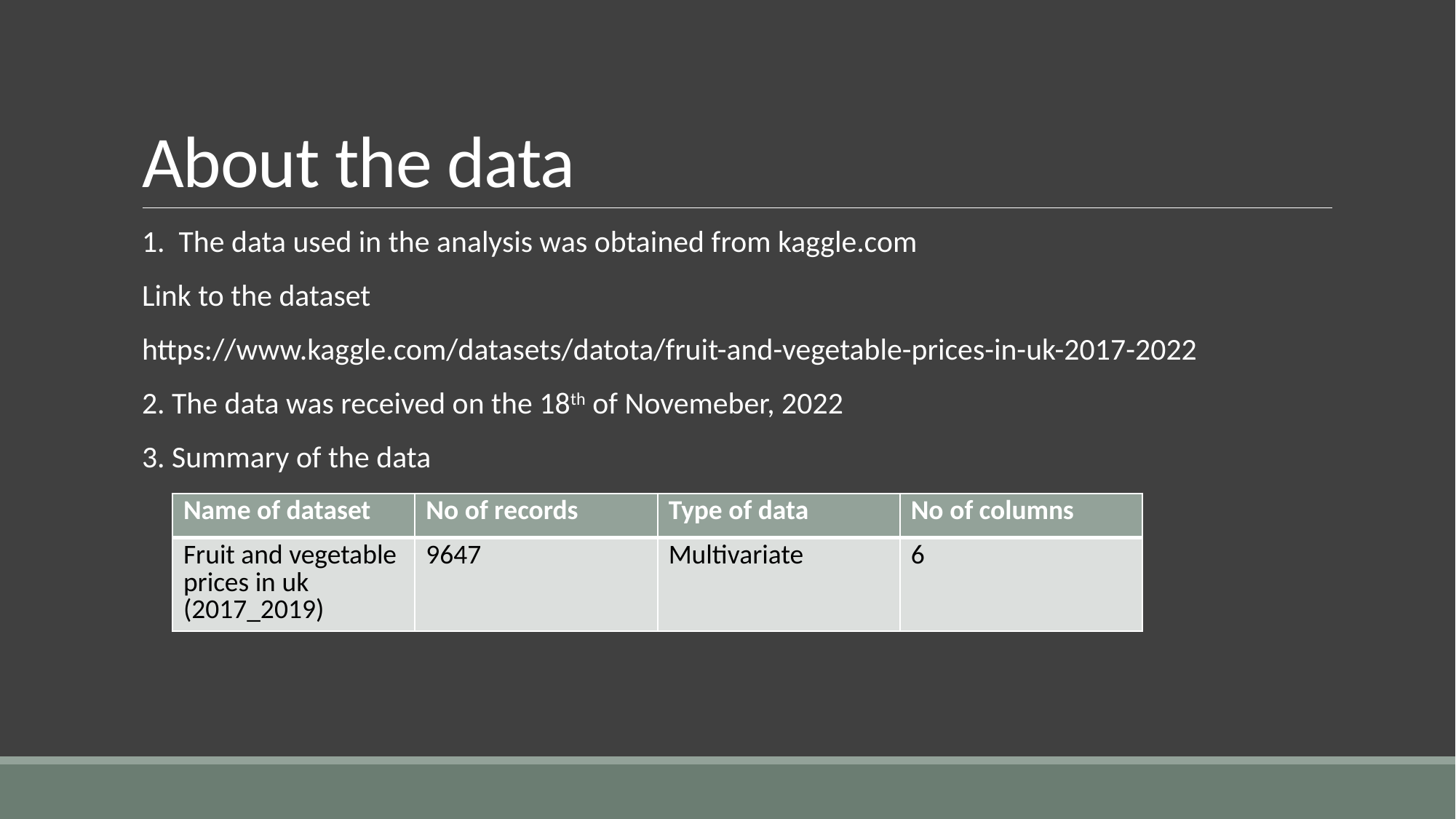

# About the data
1.  The data used in the analysis was obtained from kaggle.com
Link to the dataset
https://www.kaggle.com/datasets/datota/fruit-and-vegetable-prices-in-uk-2017-2022
2. The data was received on the 18th of Novemeber, 2022
3. Summary of the data

| Name of dataset | No of records | Type of data | No of columns |
| --- | --- | --- | --- |
| Fruit and vegetable prices in uk (2017\_2019) | 9647 | Multivariate | 6 |